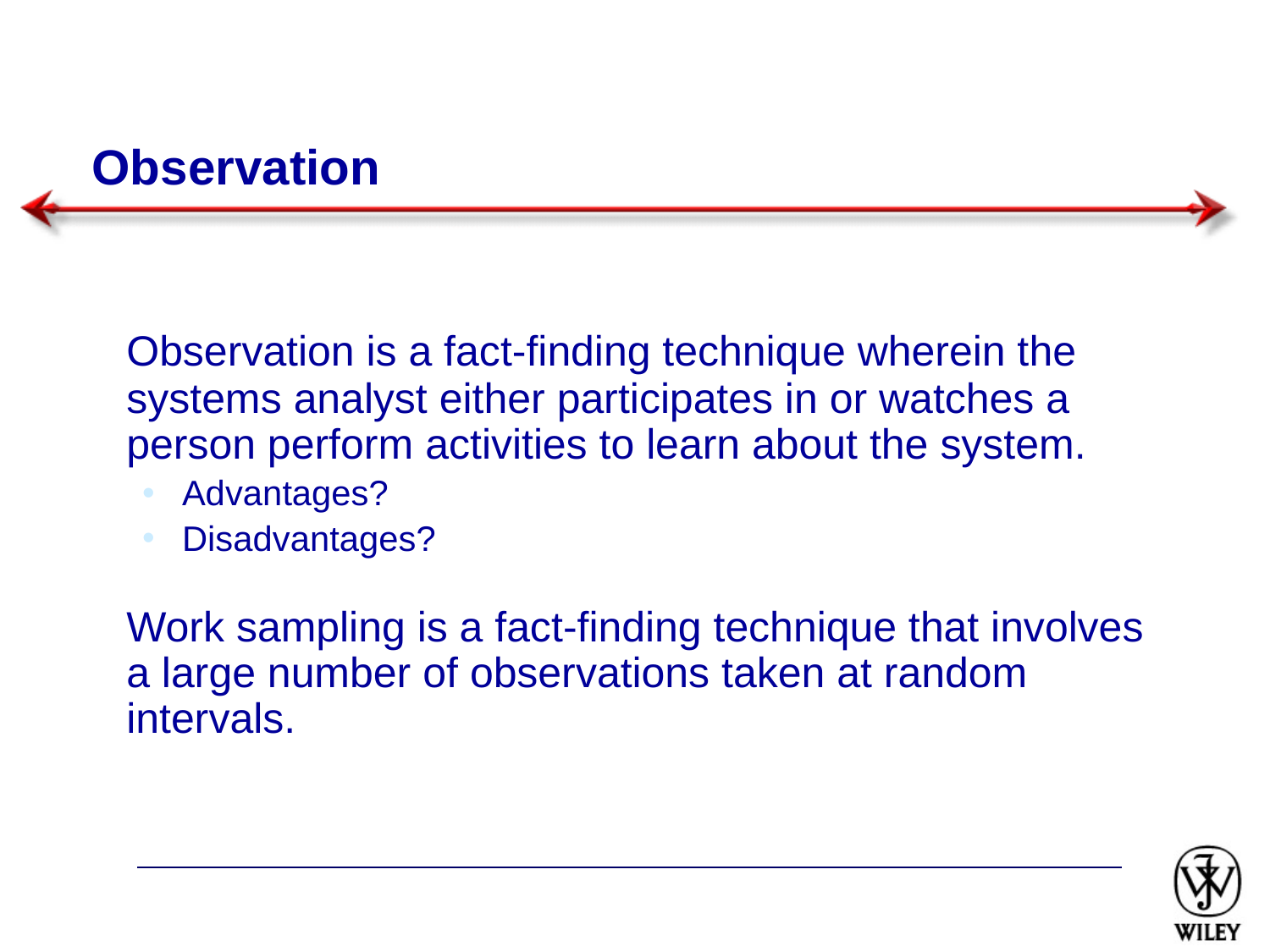

# Observation
	Observation is a fact-finding technique wherein the systems analyst either participates in or watches a person perform activities to learn about the system.
Advantages?
Disadvantages?
	Work sampling is a fact-finding technique that involves a large number of observations taken at random intervals.